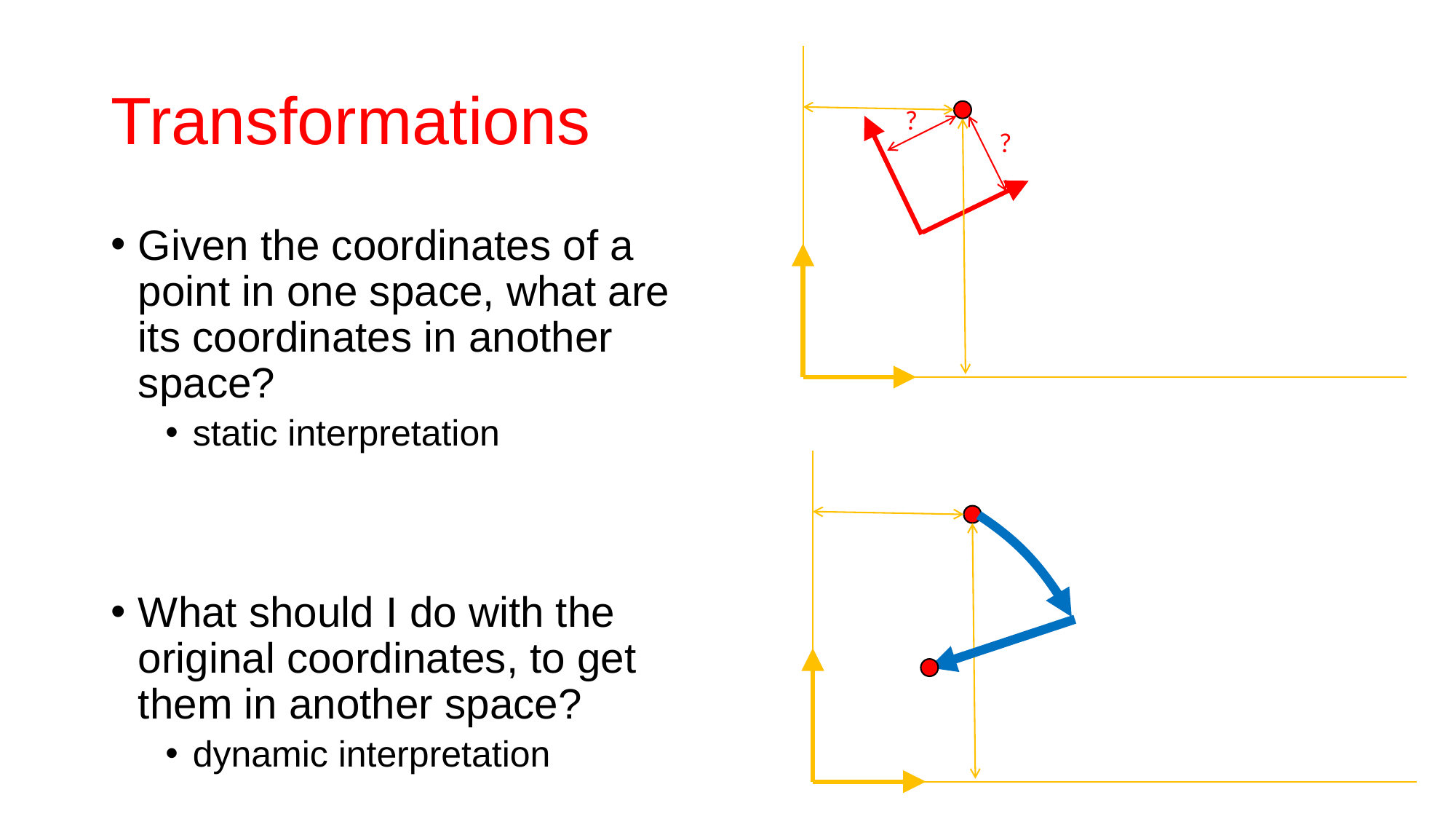

# Transformations
?

?
Given the coordinates of a point in one space, what are its coordinates in another space?
static interpretation

What should I do with the original coordinates, to get them in another space?
dynamic interpretation